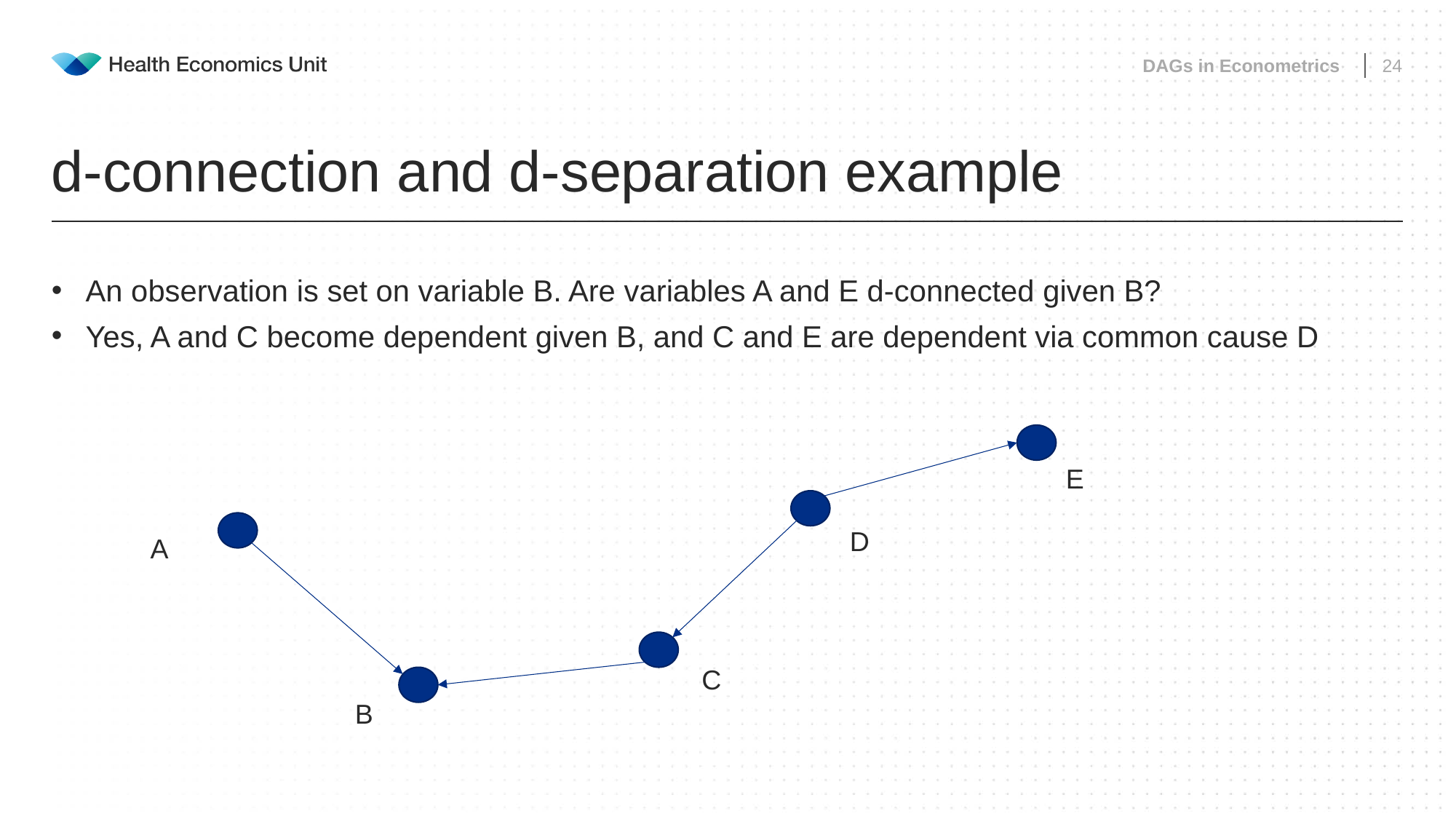

DAGs in Econometrics
24
# d-connection and d-separation example
An observation is set on variable B. Are variables A and E d-connected given B?
Yes, A and C become dependent given B, and C and E are dependent via common cause D

E

D
A

C

B